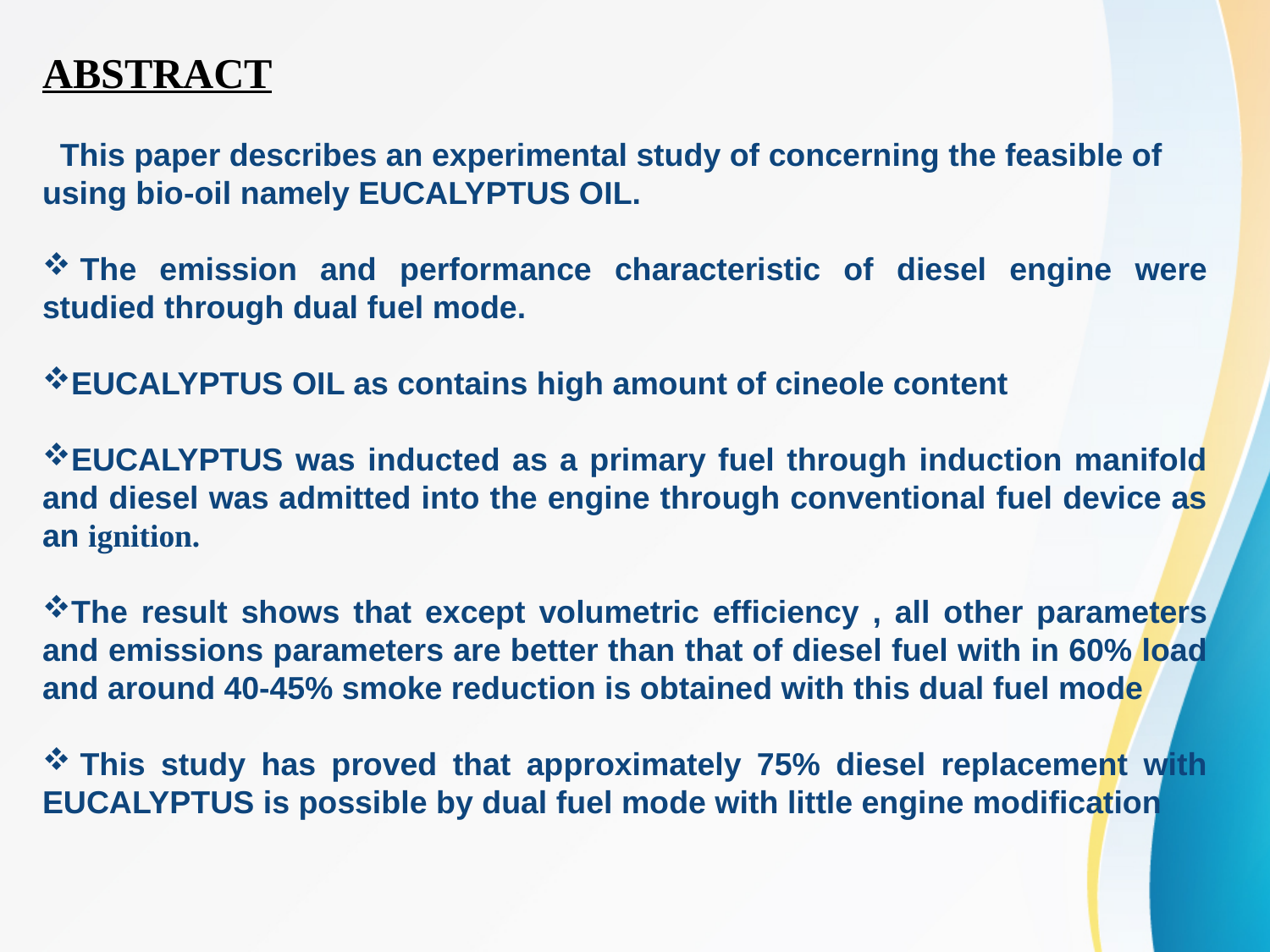

ABSTRACT

  This paper describes an experimental study of concerning the feasible of using bio-oil namely EUCALYPTUS OIL.

 The emission and performance characteristic of diesel engine were studied through dual fuel mode.

EUCALYPTUS OIL as contains high amount of cineole content

EUCALYPTUS was inducted as a primary fuel through induction manifold and diesel was admitted into the engine through conventional fuel device as an ignition.

The result shows that except volumetric efficiency , all other parameters and emissions parameters are better than that of diesel fuel with in 60% load and around 40-45% smoke reduction is obtained with this dual fuel mode

 This study has proved that approximately 75% diesel replacement with EUCALYPTUS is possible by dual fuel mode with little engine modification